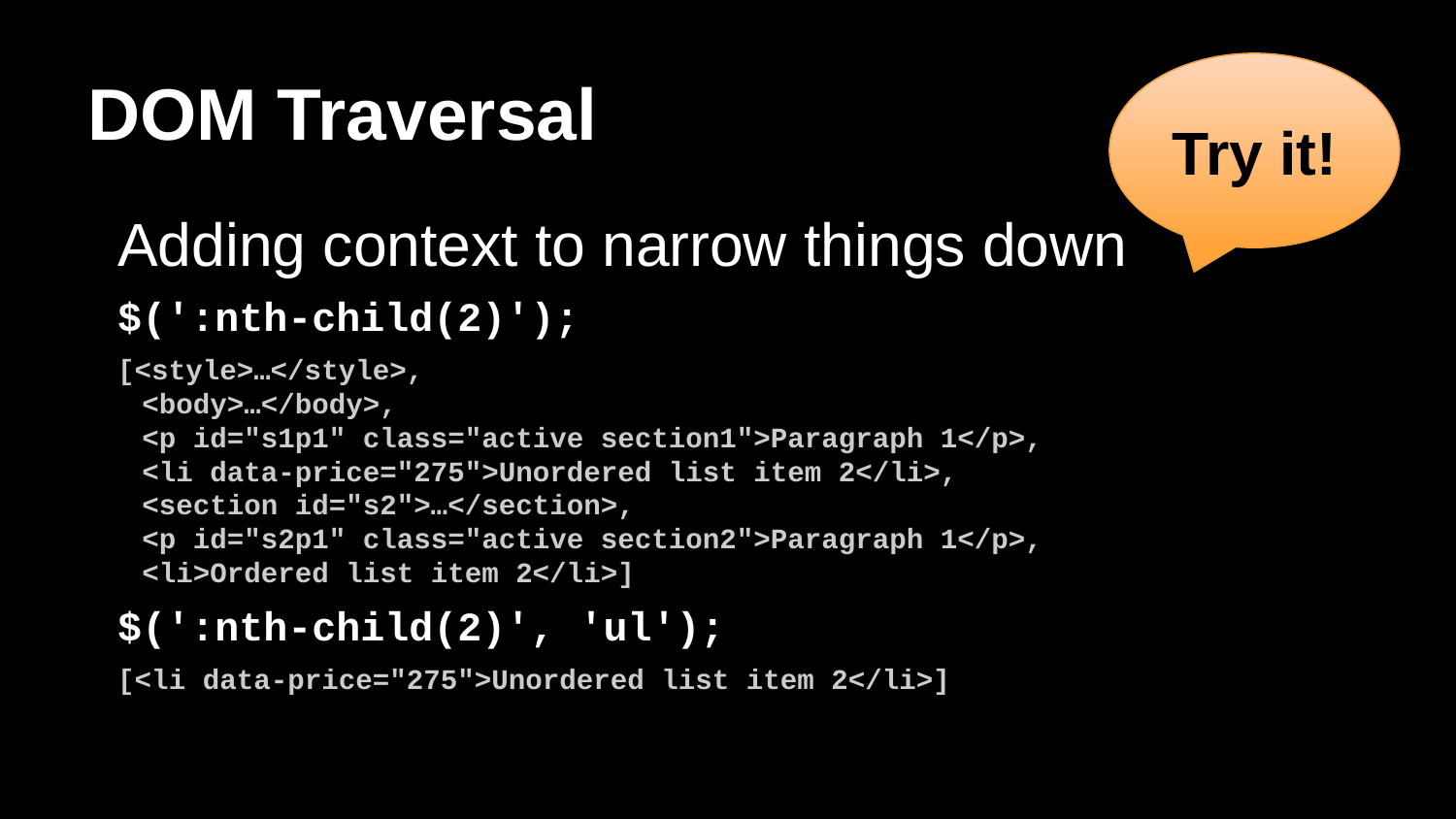

# DOM Traversal
Try it!
Adding context to narrow things down
$(':nth-child(2)');
[<style>​…​</style>,
<body>​…​</body>,
<p id=​"s1p1" class=​"active section1">​Paragraph 1​</p>,
<li data-price=​"275">​Unordered list item 2​</li>,
<section id=​"s2">​…​</section>,
<p id=​"s2p1" class=​"active section2">​Paragraph 1​</p>,
<li>​Ordered list item 2​</li>]
$(':nth-child(2)', 'ul');
[<li data-price=​"275">​Unordered list item 2​</li>]